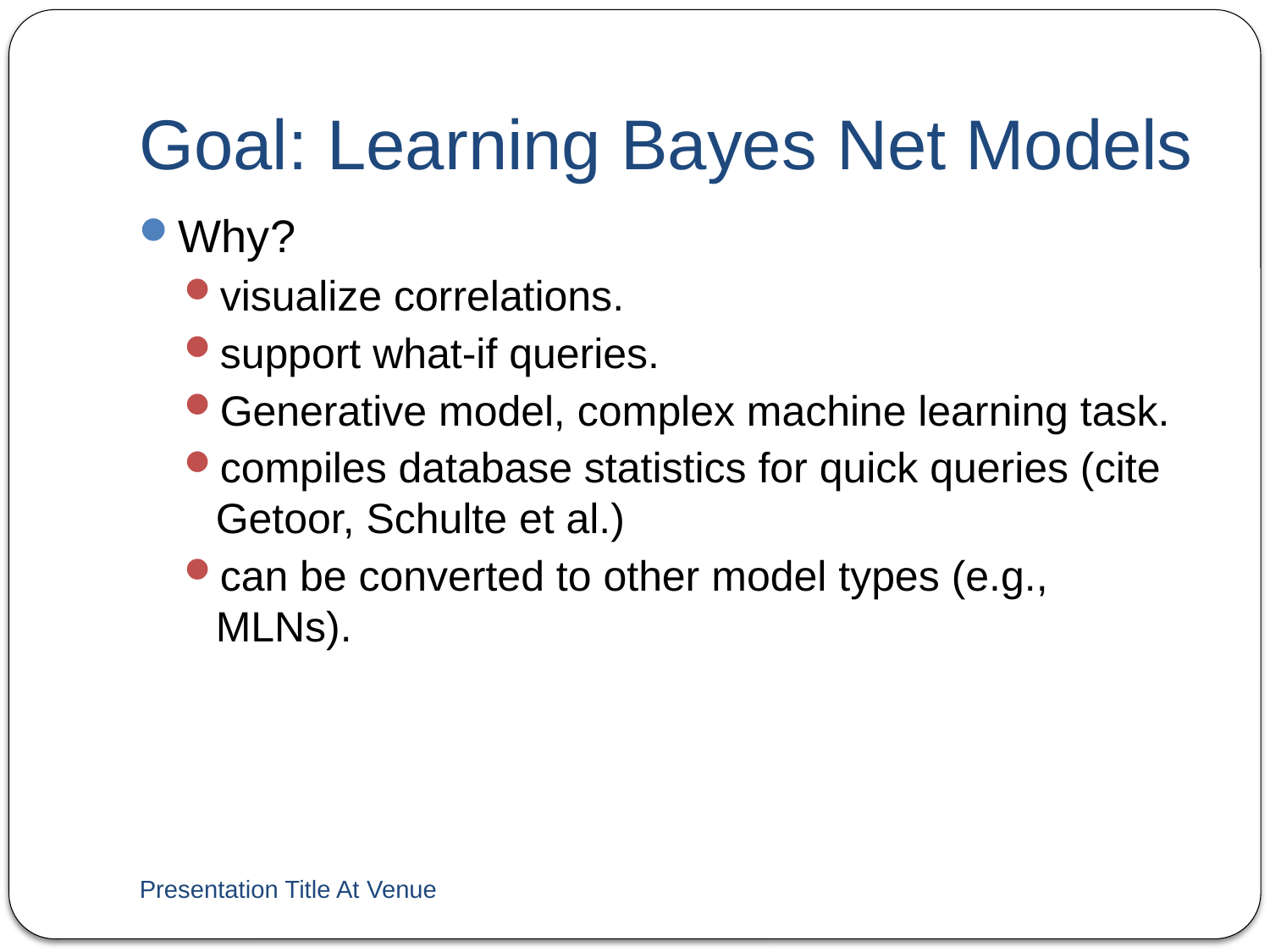

# Goal: Learning Bayes Net Models
Why?
visualize correlations.
support what-if queries.
Generative model, complex machine learning task.
compiles database statistics for quick queries (cite Getoor, Schulte et al.)
can be converted to other model types (e.g., MLNs).
Presentation Title At Venue